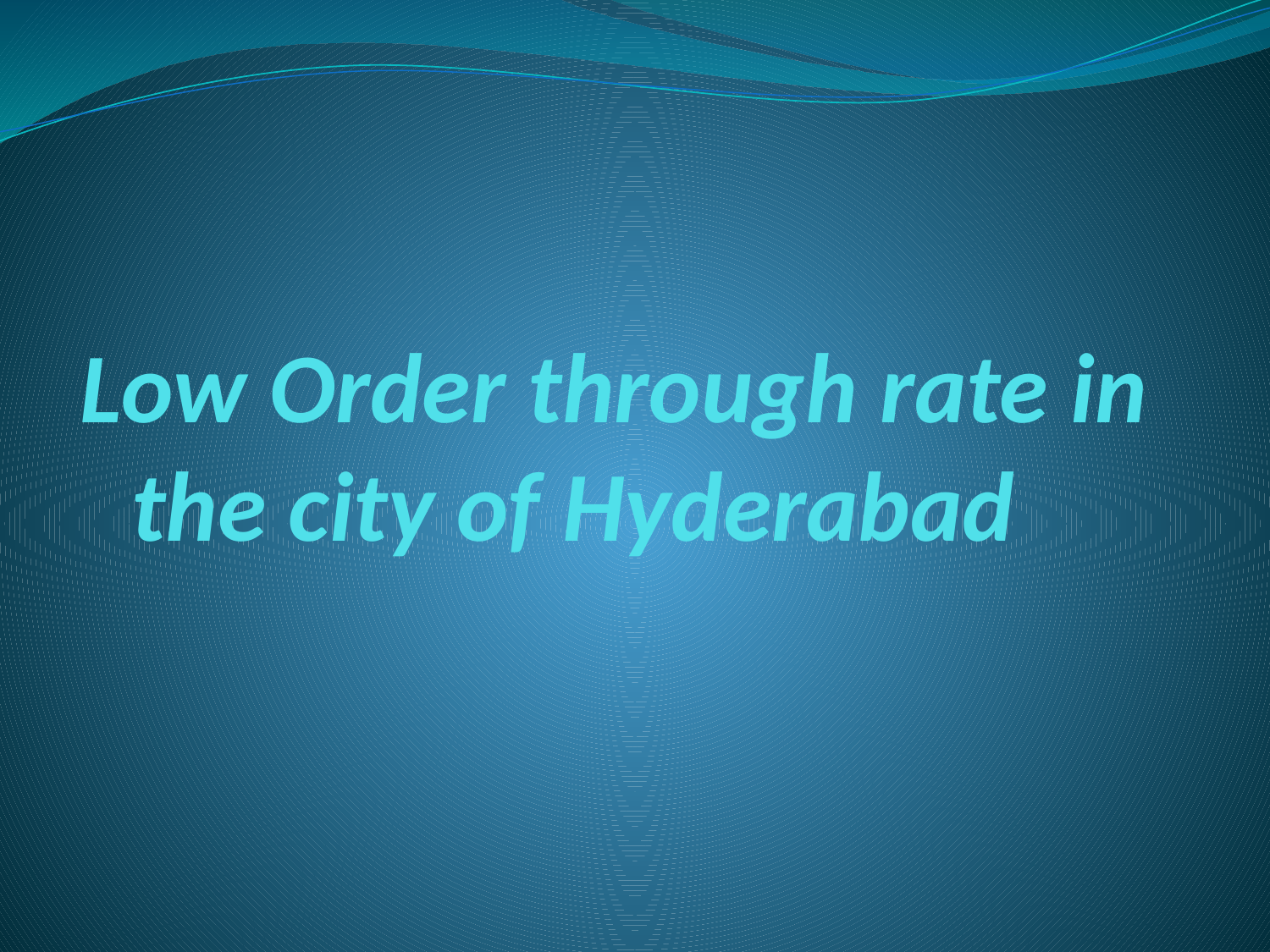

# Low Order through rate in the city of Hyderabad